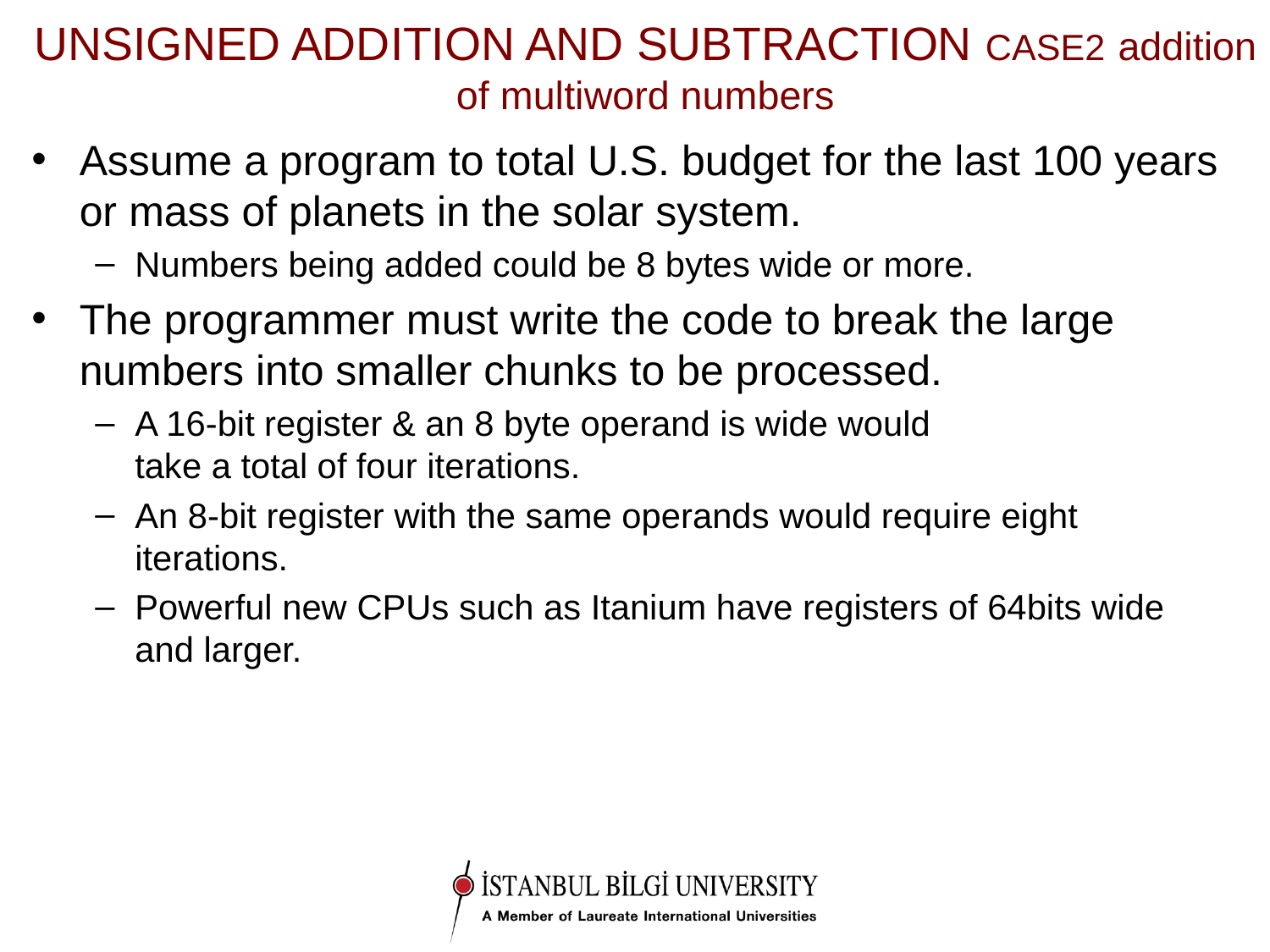

# UNSIGNED ADDITION AND SUBTRACTION CASE2 addition of multiword numbers
Assume a program to total U.S. budget for the last 100 years or mass of planets in the solar system.
Numbers being added could be 8 bytes wide or more.
The programmer must write the code to break the large numbers into smaller chunks to be processed.
A 16-bit register & an 8 byte operand is wide would
take a total of four iterations.
An 8-bit register with the same operands would require eight iterations.
Powerful new CPUs such as Itanium have registers of 64bits wide and larger.